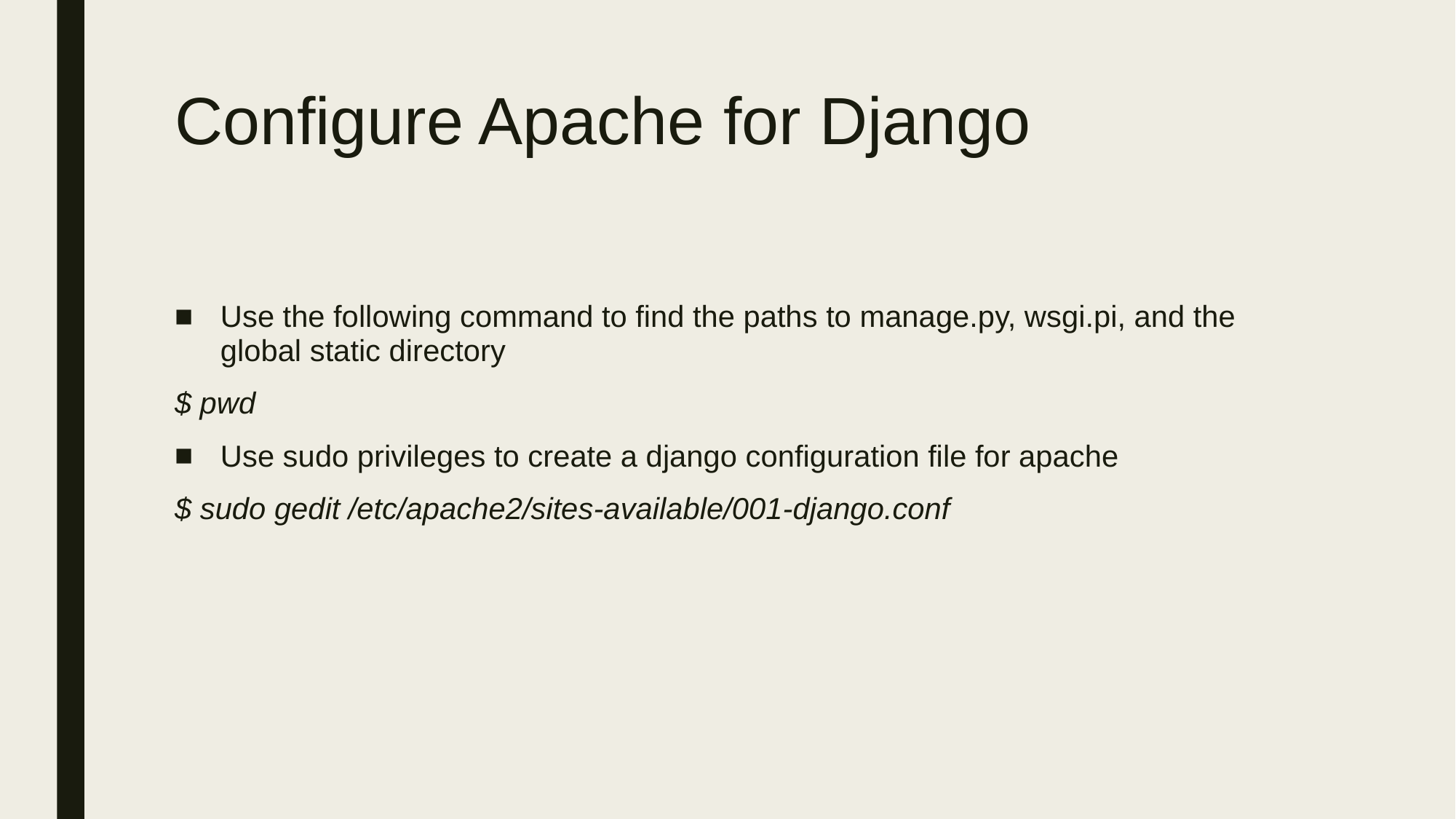

# Configure Apache for Django
Use the following command to find the paths to manage.py, wsgi.pi, and the global static directory
$ pwd
Use sudo privileges to create a django configuration file for apache
$ sudo gedit /etc/apache2/sites-available/001-django.conf